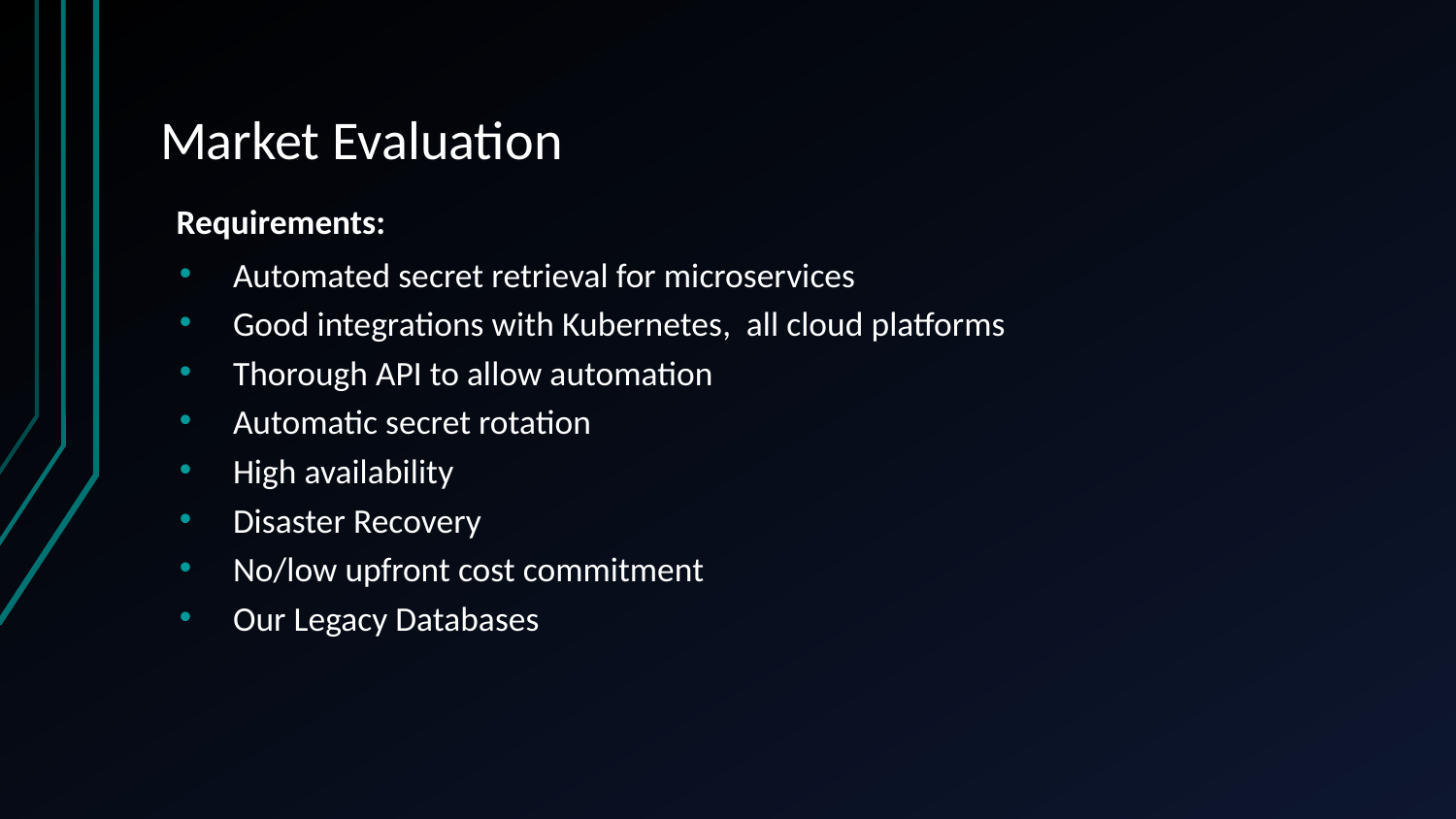

# Market Evaluation
Requirements:
Automated secret retrieval for microservices
Good integrations with Kubernetes,  all cloud platforms
Thorough API to allow automation
Automatic secret rotation
High availability
Disaster Recovery
No/low upfront cost commitment
Our Legacy Databases